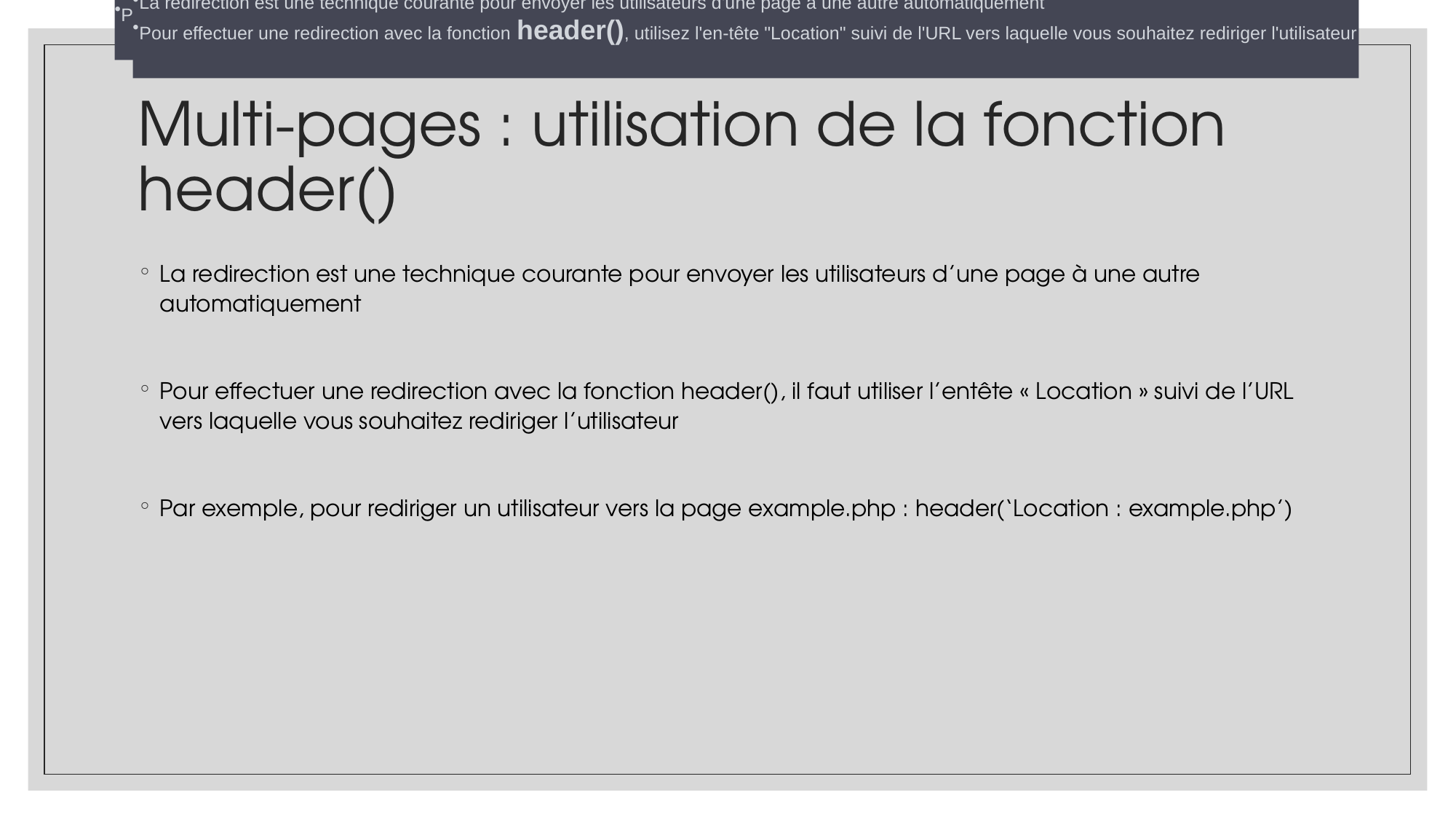

La redirection est une technique courante pour envoyer les utilisateurs d'une page à une autre automatiquement
Pour effectuer une redirection avec la fonction header(), utilisez l'en-tête "Location" suivi de l'URL vers laquelle vous souhaitez rediriger l'utilisateur

La redirection est une technique courante pour envoyer les utilisateurs d'une page à une autre automatiquement
Pour effectuer une redirection avec la fonction header(), utilisez l'en-tête "Location" suivi de l'URL vers laquelle vous souhaitez rediriger l'utilisateur

# Multi-pages : utilisation de la fonction header()
La redirection est une technique courante pour envoyer les utilisateurs d’une page à une autre automatiquement

Pour effectuer une redirection avec la fonction header(), il faut utiliser l’entête « Location » suivi de l’URL vers laquelle vous souhaitez rediriger l’utilisateur

Par exemple, pour rediriger un utilisateur vers la page example.php : header(‘Location : example.php’)